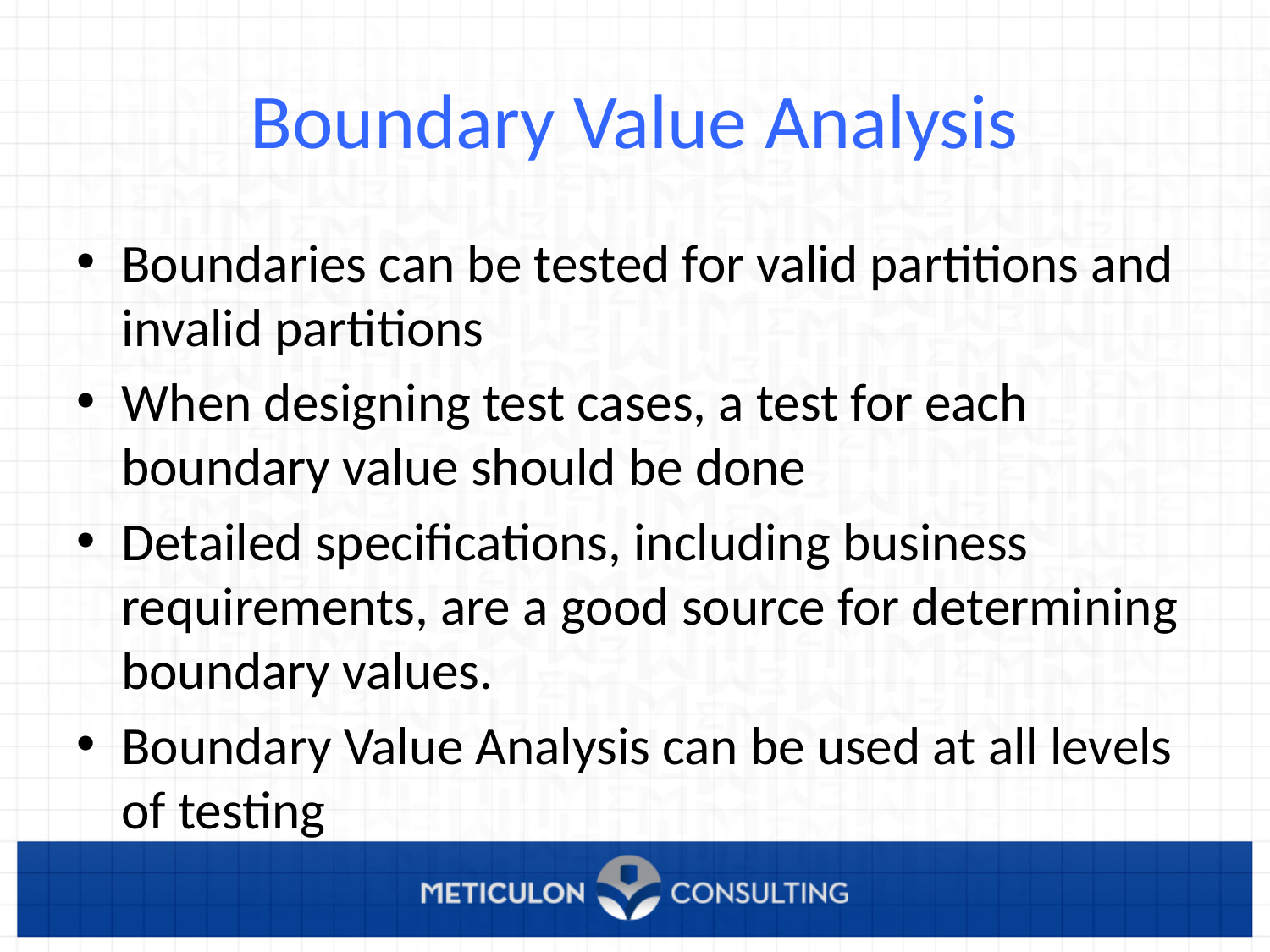

# Boundary Value Analysis
Boundaries can be tested for valid partitions and invalid partitions
When designing test cases, a test for each boundary value should be done
Detailed specifications, including business requirements, are a good source for determining boundary values.
Boundary Value Analysis can be used at all levels of testing